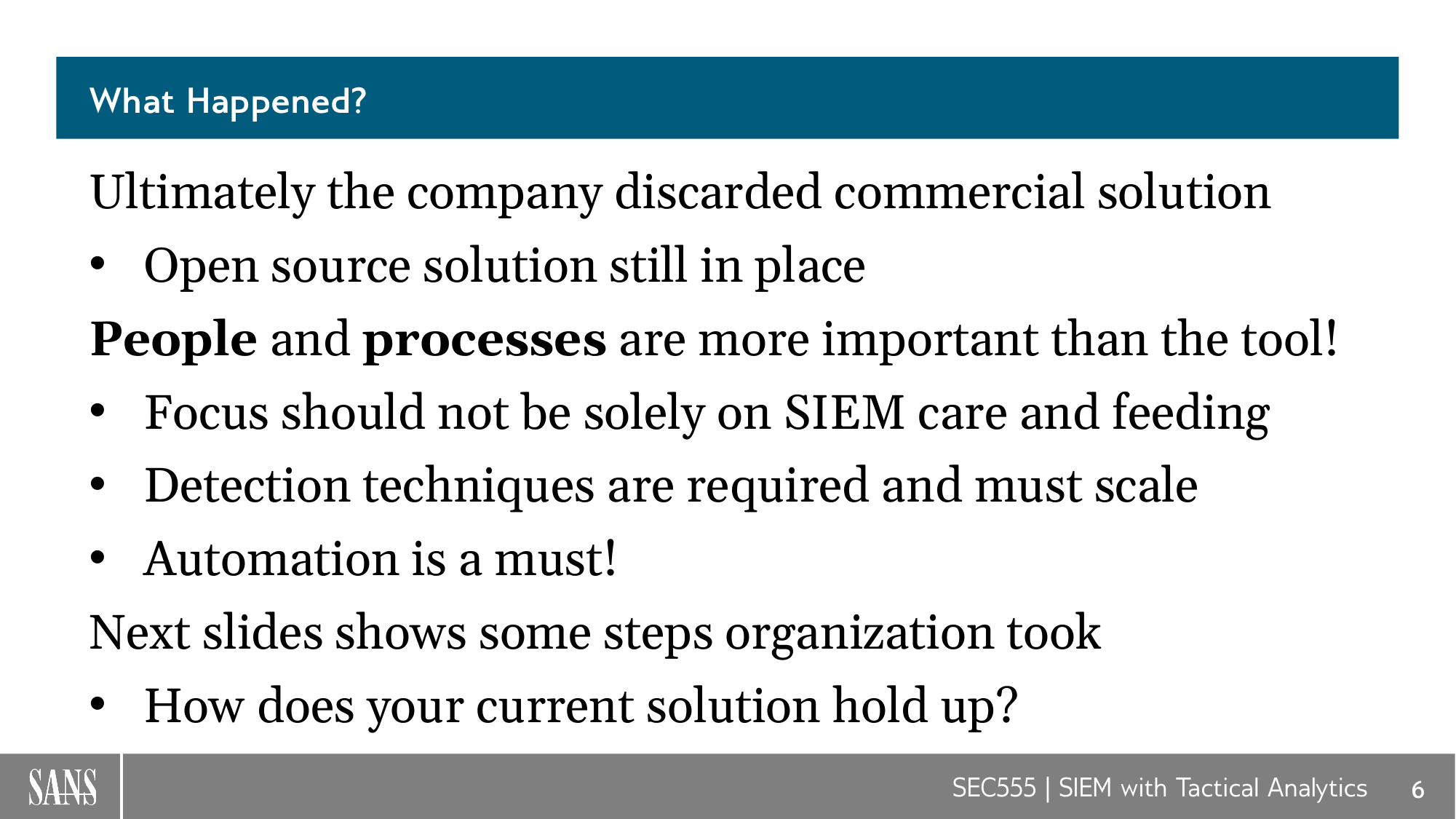

# What Happened?
Ultimately the company discarded commercial solution
Open source solution still in place
People and processes are more important than the tool!
Focus should not be solely on SIEM care and feeding
Detection techniques are required and must scale
Automation is a must!
Next slides shows some steps organization took
How does your current solution hold up?